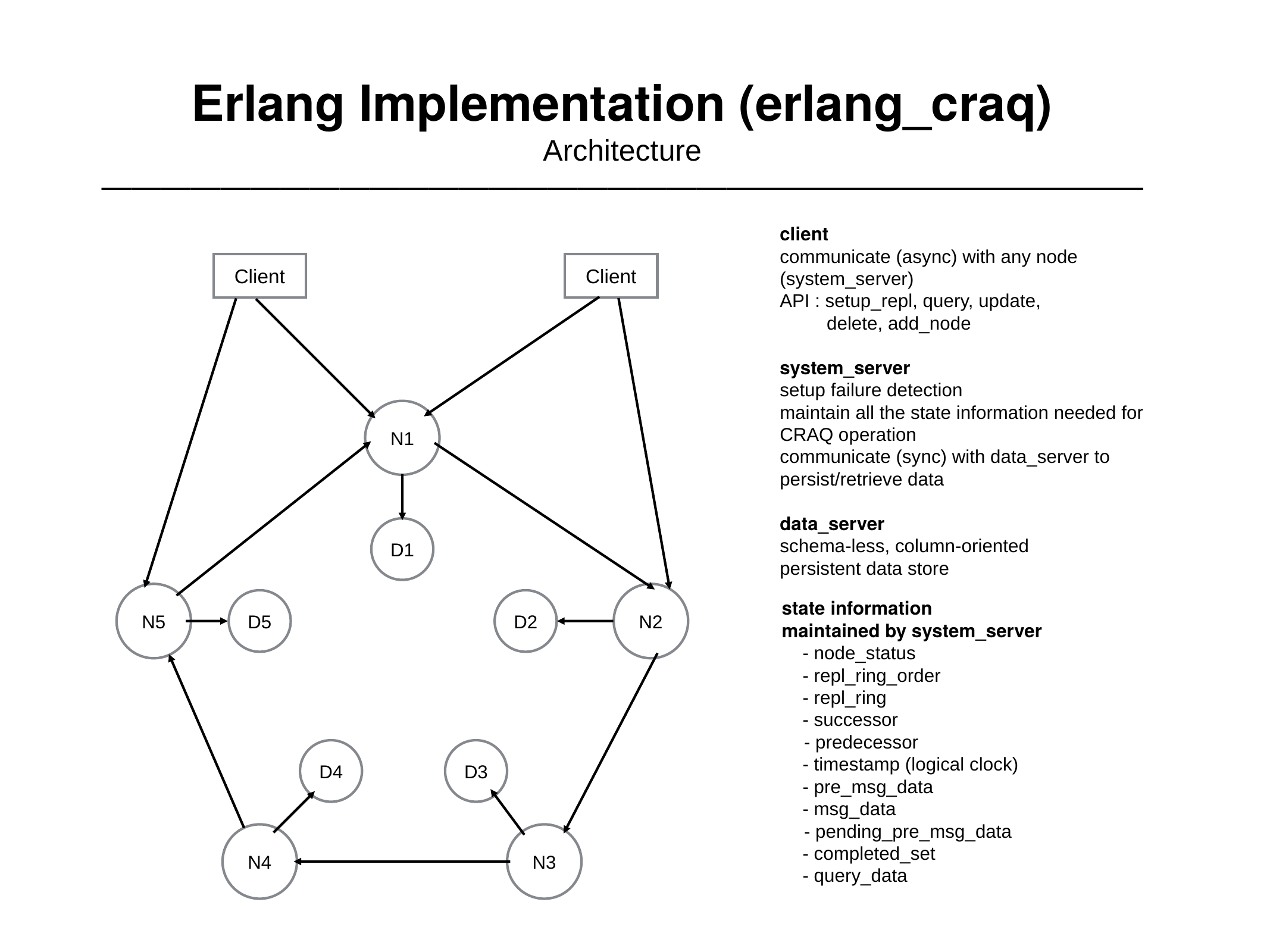

# Erlang Implementation (erlang_craq)
Architecture
———————————————————————————————————
client
communicate (async) with any node
(system_server)
API : setup_repl, query, update,
         delete, add_node

system_server
setup failure detection
maintain all the state information needed for
CRAQ operation
communicate (sync) with data_server to
persist/retrieve data

data_server
schema-less, column-oriented
persistent data store

Client
Client

N1

D1

state information
maintained by system_server
    - node_status
    - repl_ring_order
    - repl_ring
    - successor
- predecessor
    - timestamp (logical clock)
    - pre_msg_data
    - msg_data
- pending_pre_msg_data
    - completed_set
    - query_data
N5
D5
D2
N2

D4
D3

N4
N3